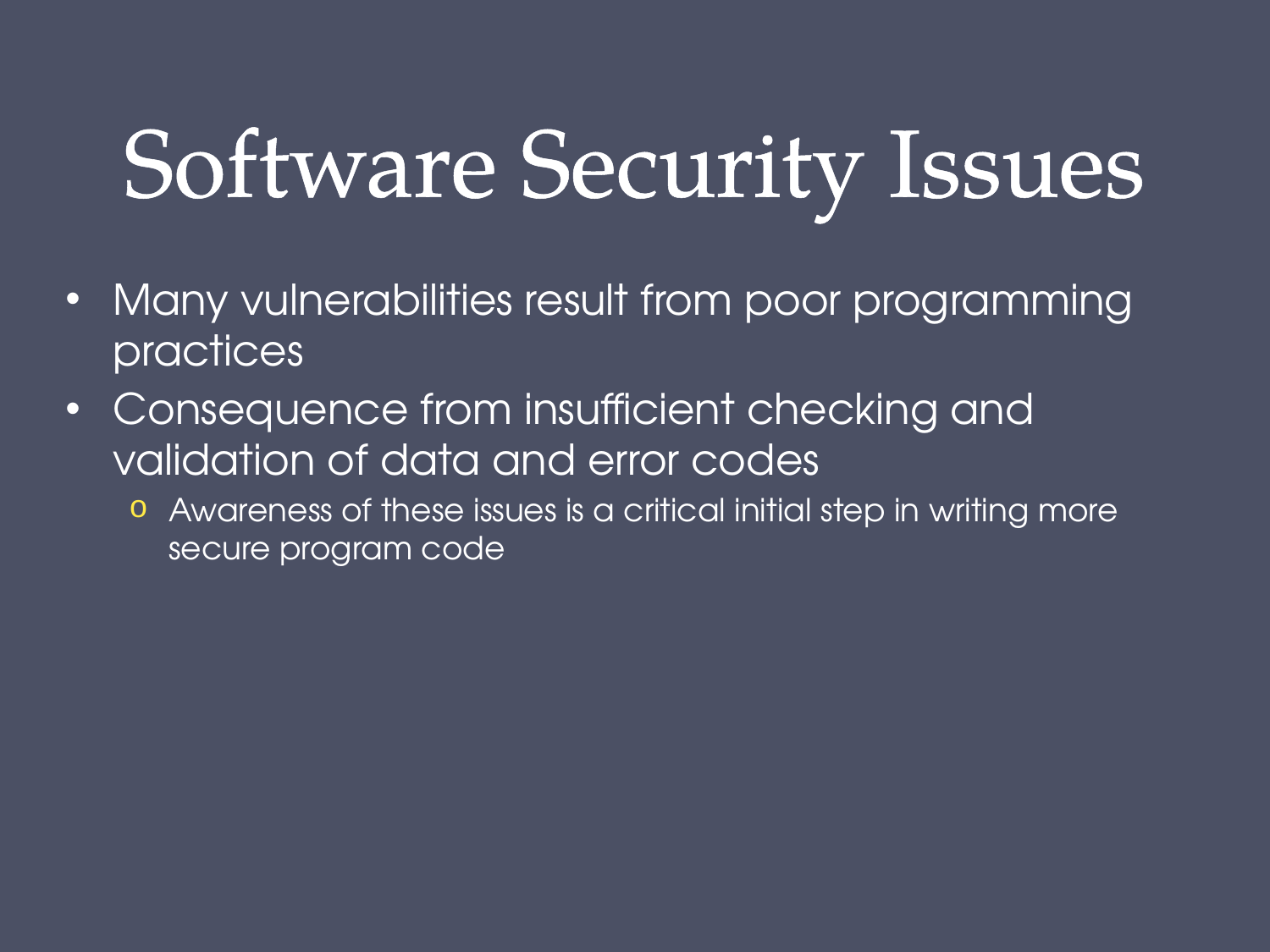

# Software Security Issues
Many vulnerabilities result from poor programming practices
Consequence from insufficient checking and validation of data and error codes
Awareness of these issues is a critical initial step in writing more secure program code